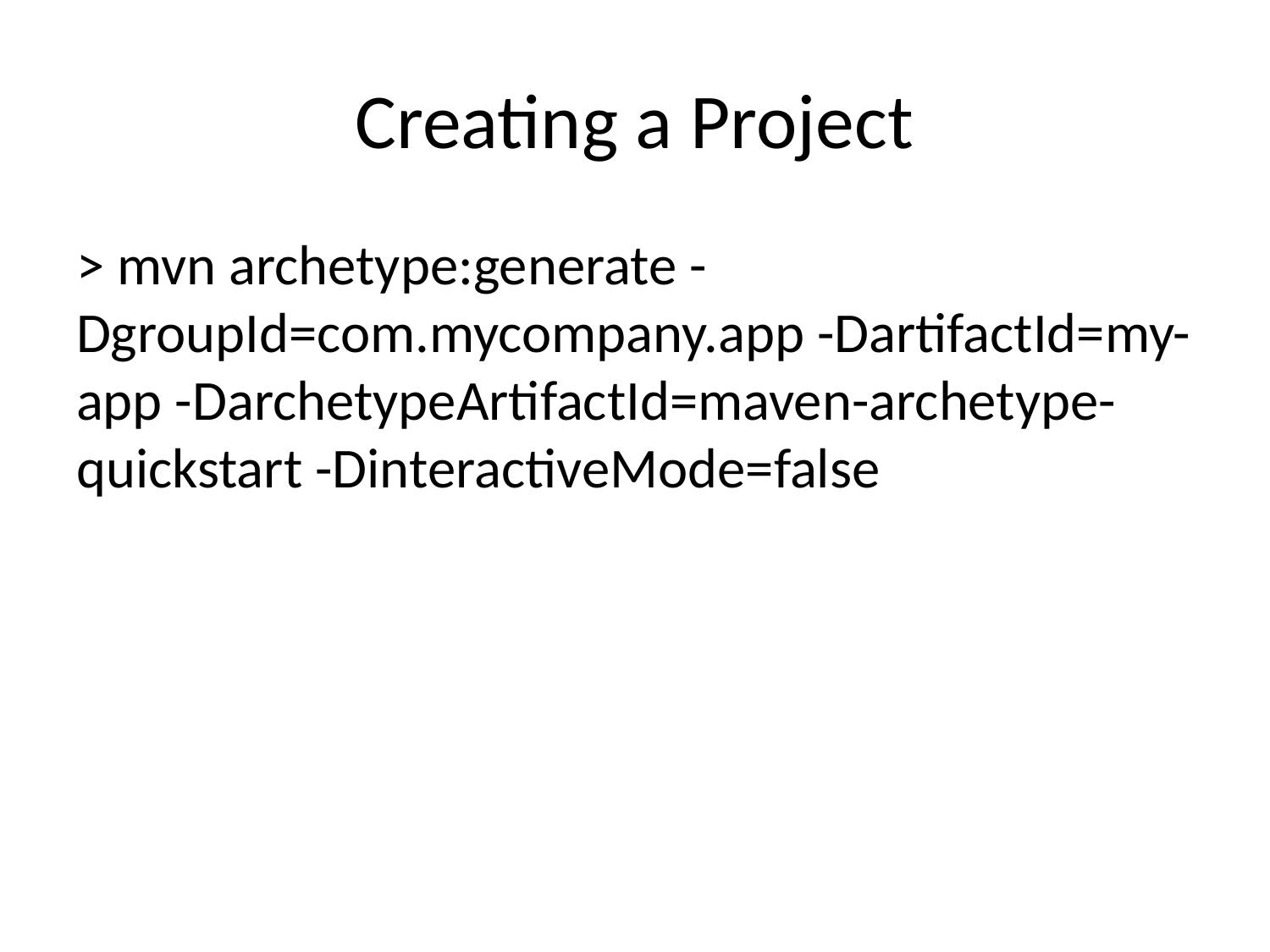

# Creating a Project
> mvn archetype:generate -DgroupId=com.mycompany.app -DartifactId=my-app -DarchetypeArtifactId=maven-archetype-quickstart -DinteractiveMode=false